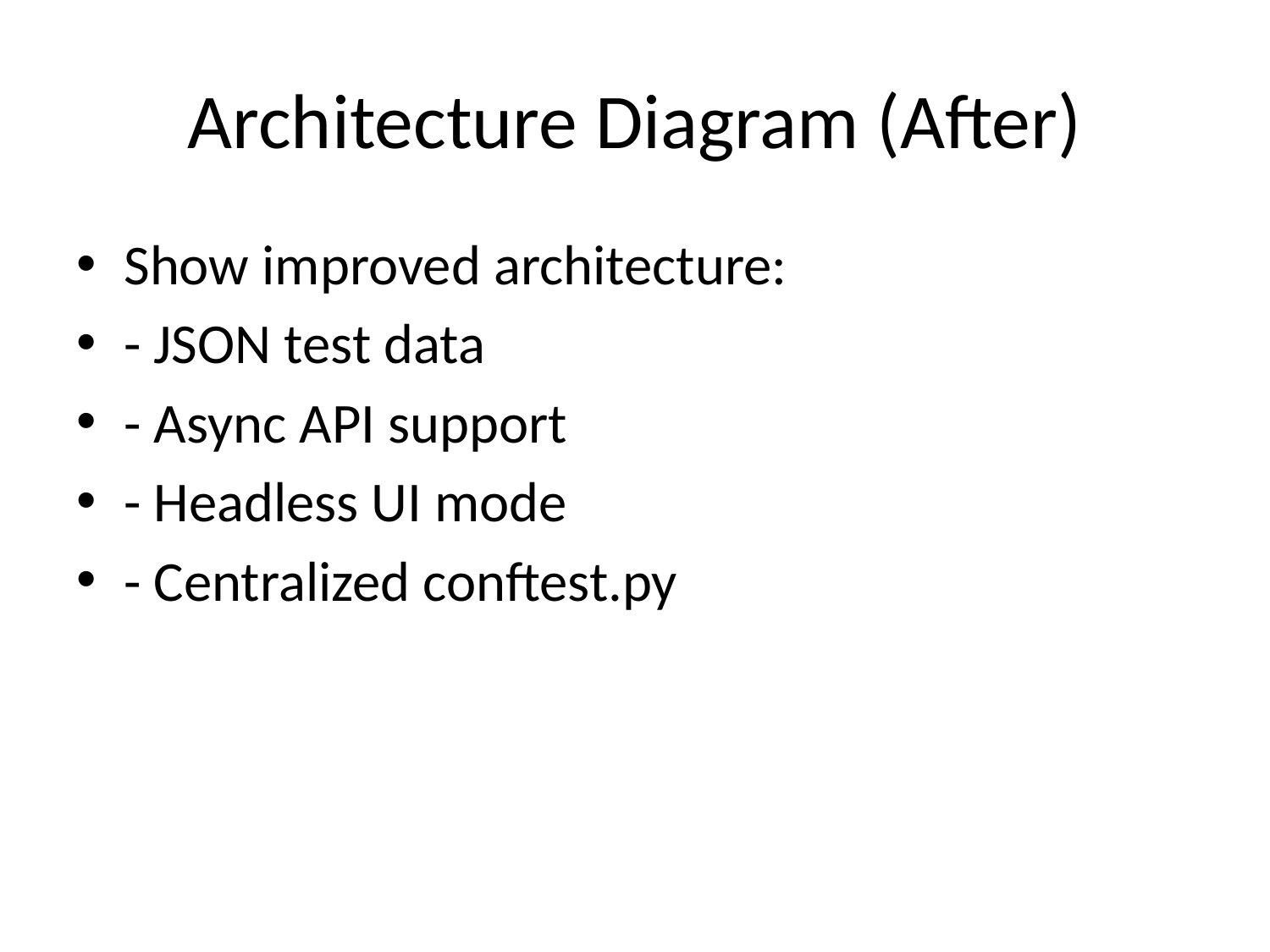

# Architecture Diagram (After)
Show improved architecture:
- JSON test data
- Async API support
- Headless UI mode
- Centralized conftest.py